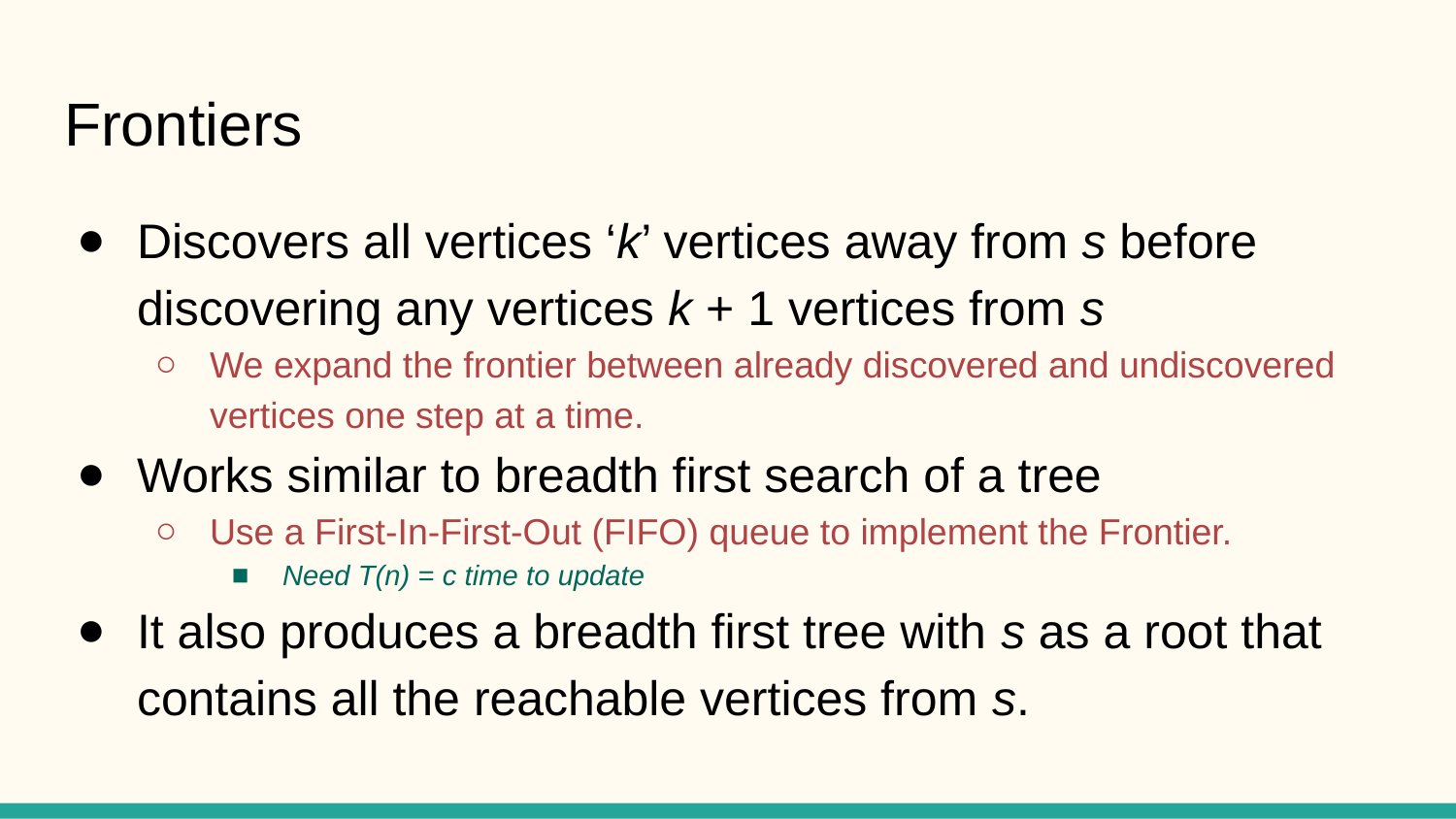

# Frontiers
Discovers all vertices ‘k’ vertices away from s before discovering any vertices k + 1 vertices from s
We expand the frontier between already discovered and undiscovered vertices one step at a time.
Works similar to breadth first search of a tree
Use a First-In-First-Out (FIFO) queue to implement the Frontier.
Need T(n) = c time to update
It also produces a breadth first tree with s as a root that contains all the reachable vertices from s.